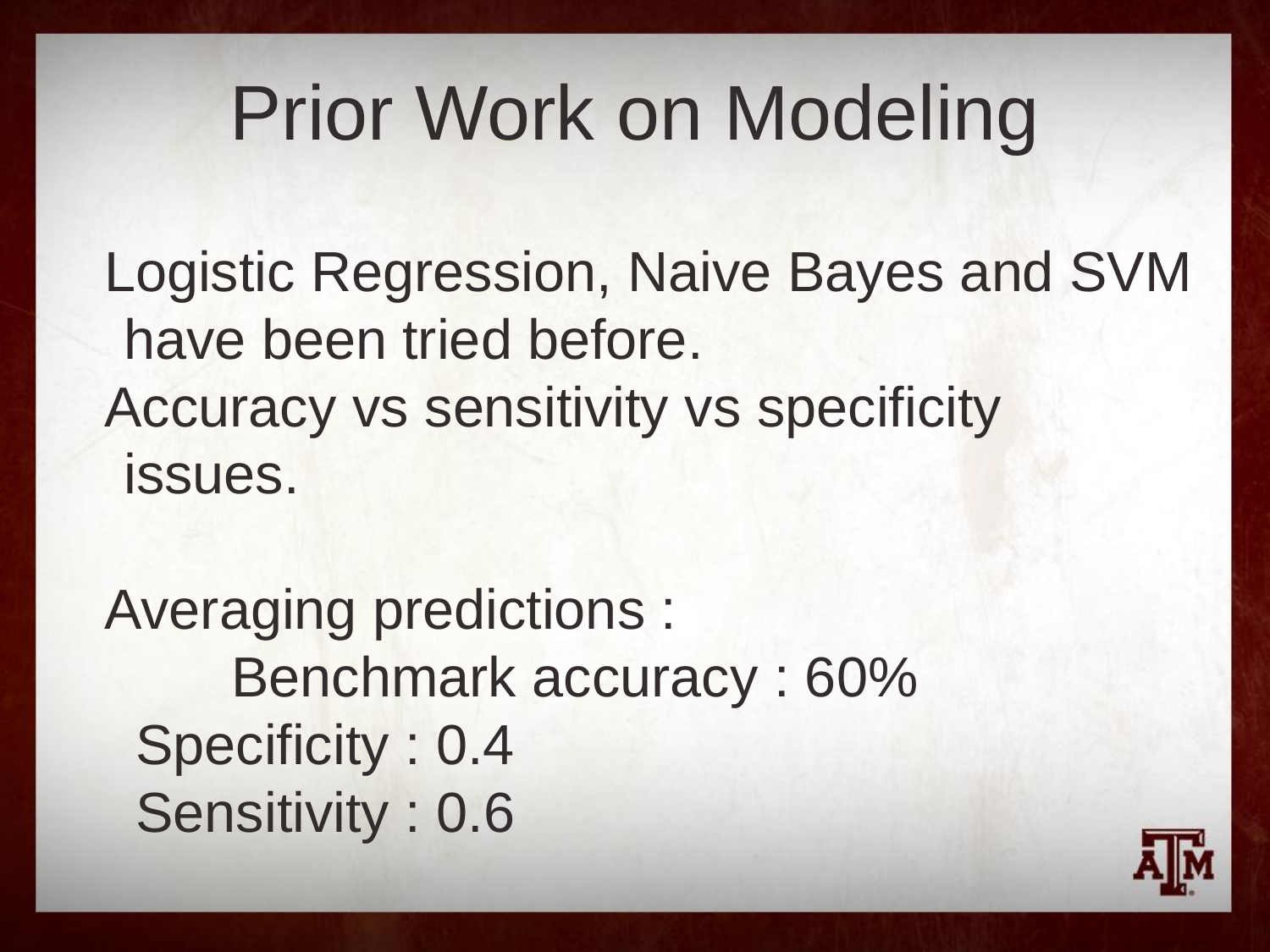

# Prior Work on Modeling
Logistic Regression, Naive Bayes and SVM have been tried before.
Accuracy vs sensitivity vs specificity issues.

Averaging predictions :
	Benchmark accuracy : 60%
  Specificity : 0.4
  Sensitivity : 0.6